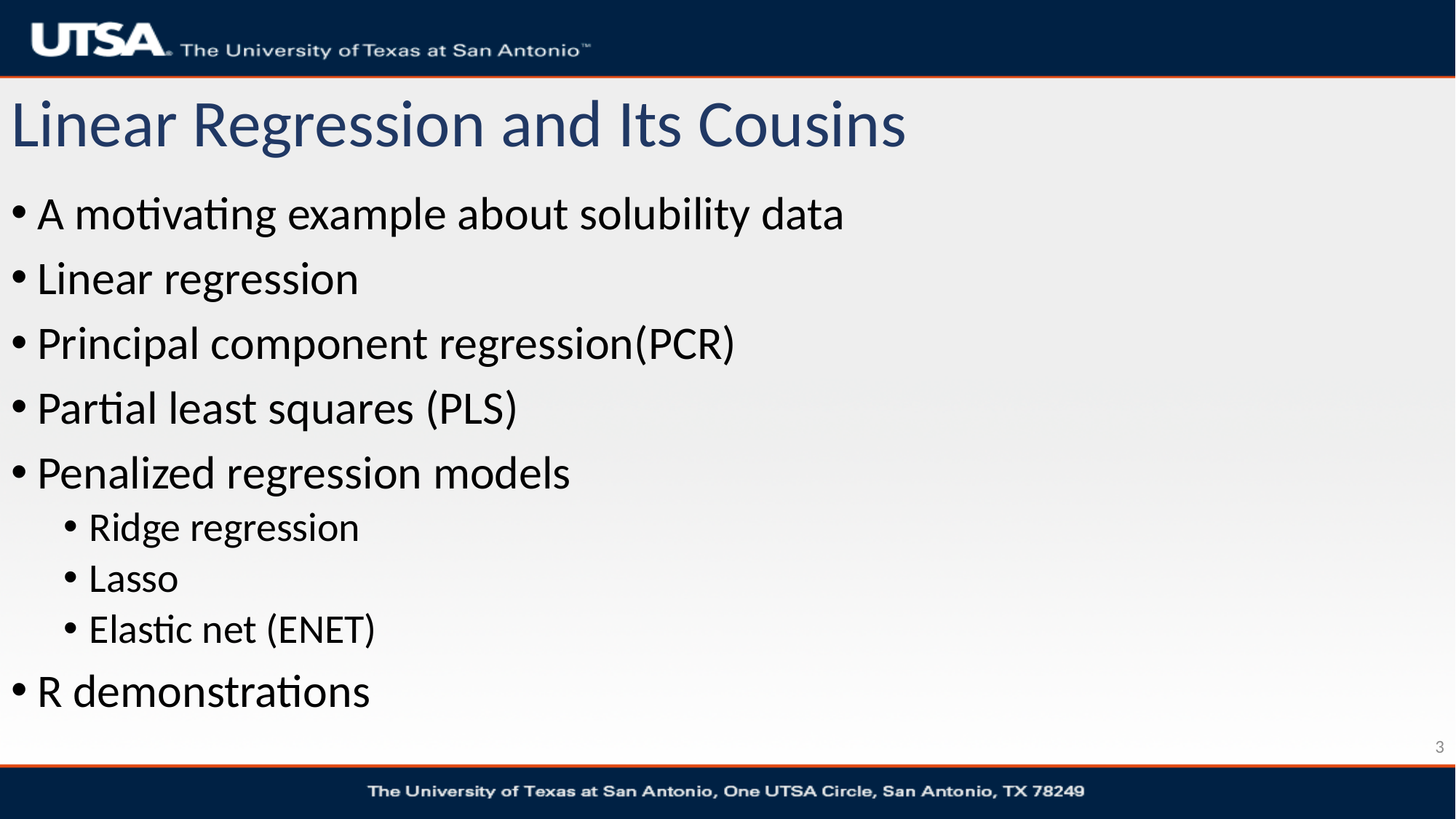

# Linear Regression and Its Cousins
A motivating example about solubility data
Linear regression
Principal component regression(PCR)
Partial least squares (PLS)
Penalized regression models
Ridge regression
Lasso
Elastic net (ENET)
R demonstrations
3